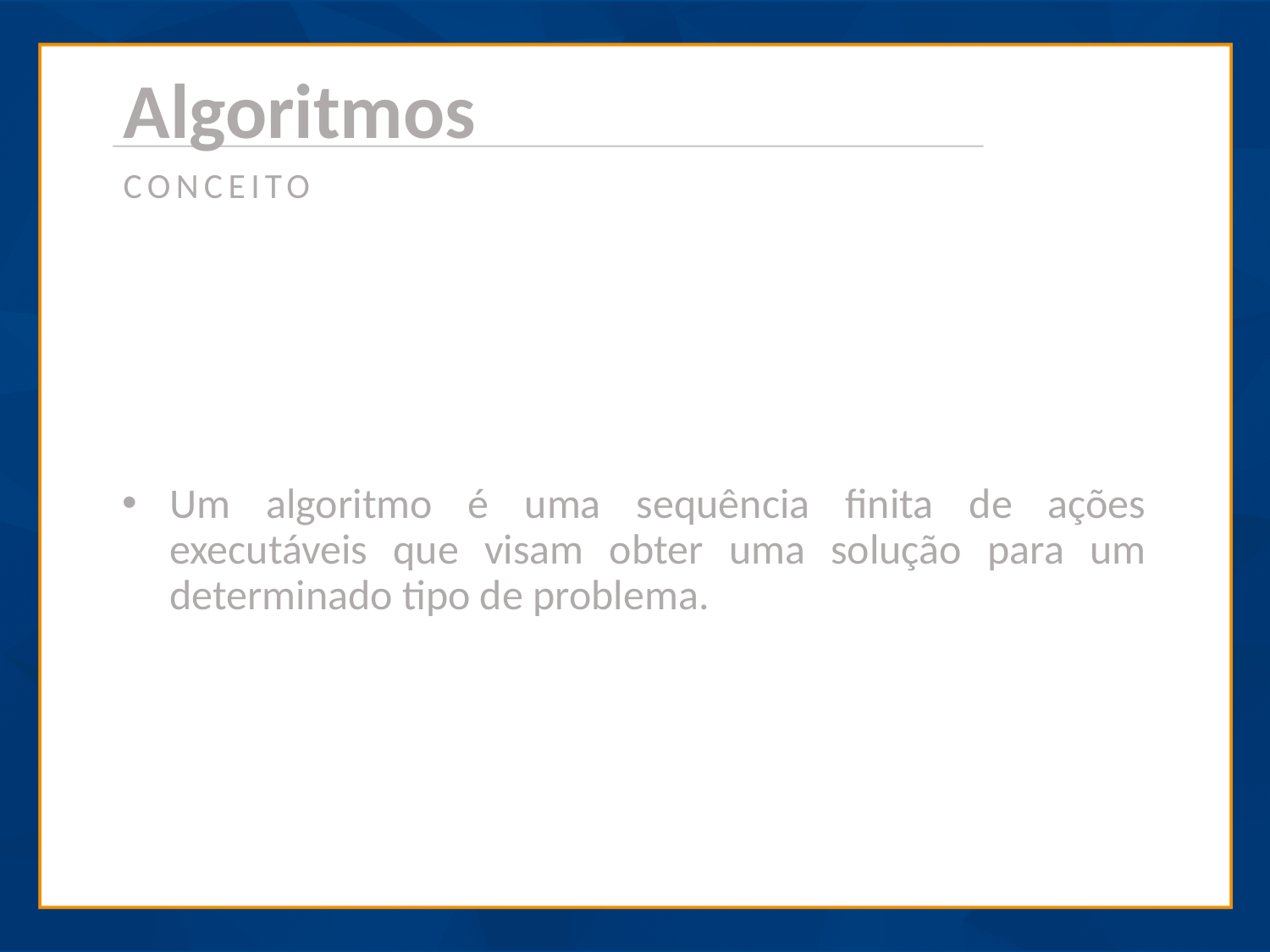

Algoritmos

CONCEITO
Um algoritmo é uma sequência finita de ações executáveis que visam obter uma solução para um determinado tipo de problema.